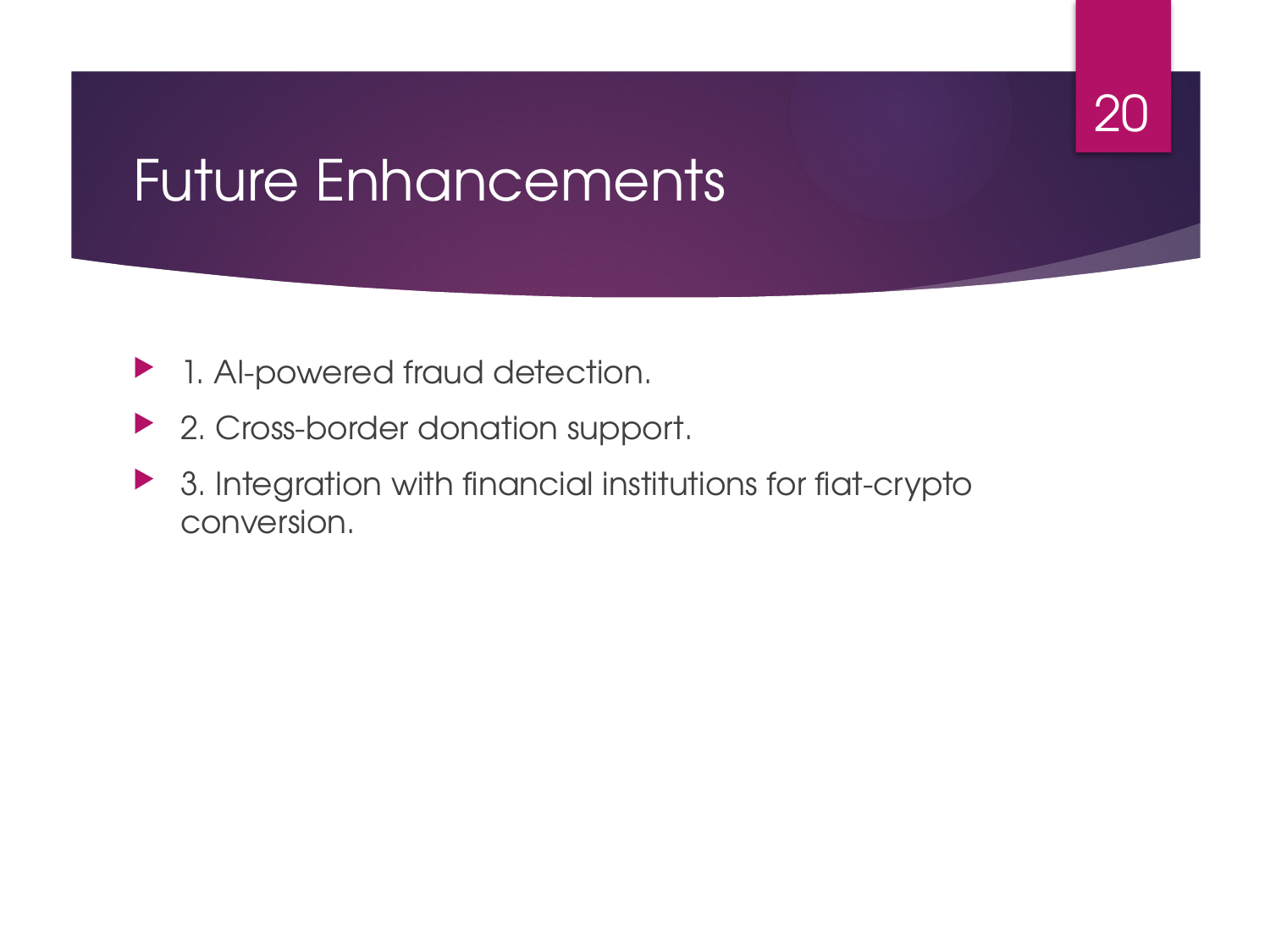

20
# Future Enhancements
1. AI-powered fraud detection.
2. Cross-border donation support.
3. Integration with financial institutions for fiat-crypto conversion.